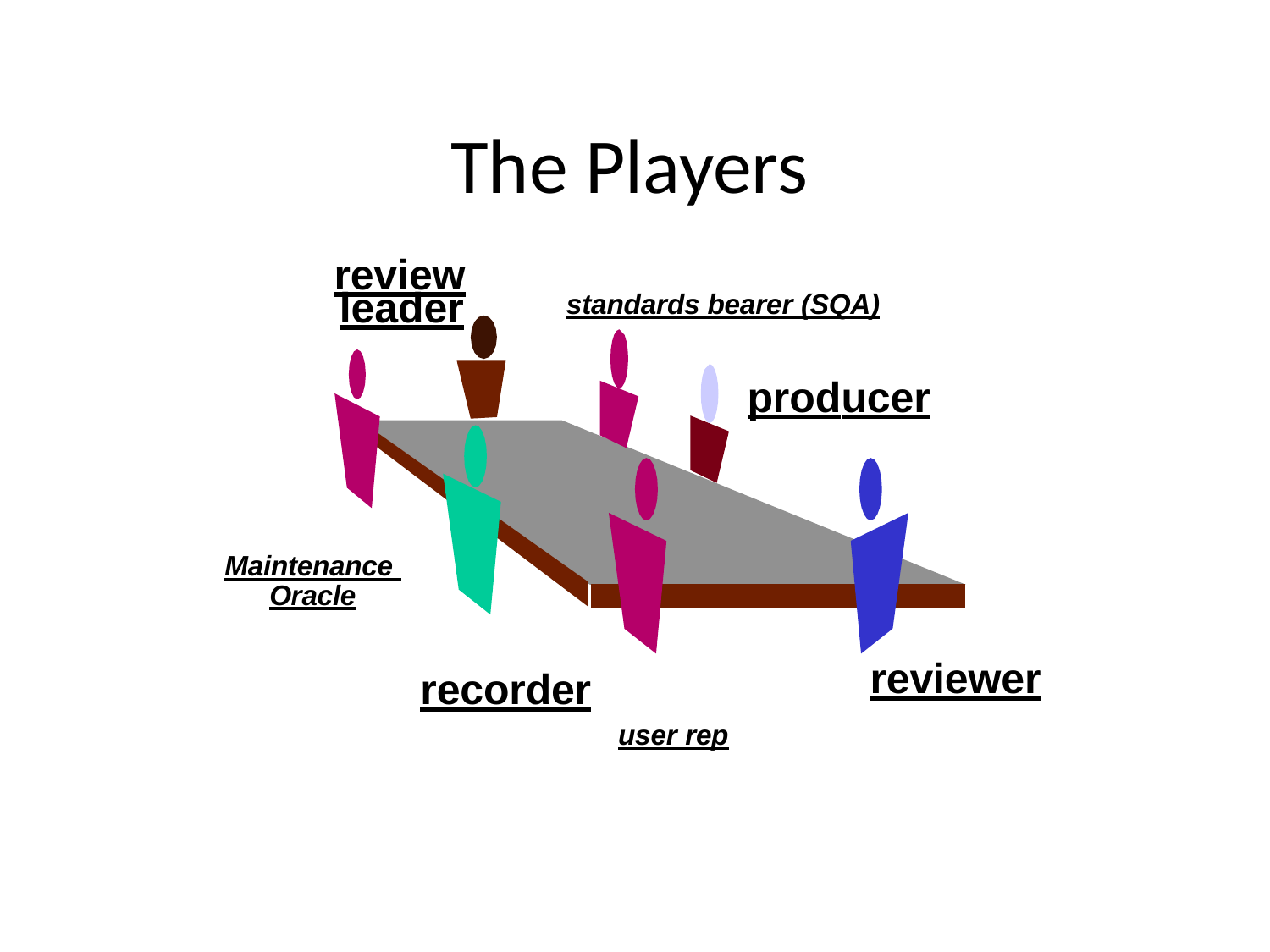

# The Players
review
leader
standards bearer (SQA)

producer
Maintenance
Oracle
reviewer
recorder
user rep